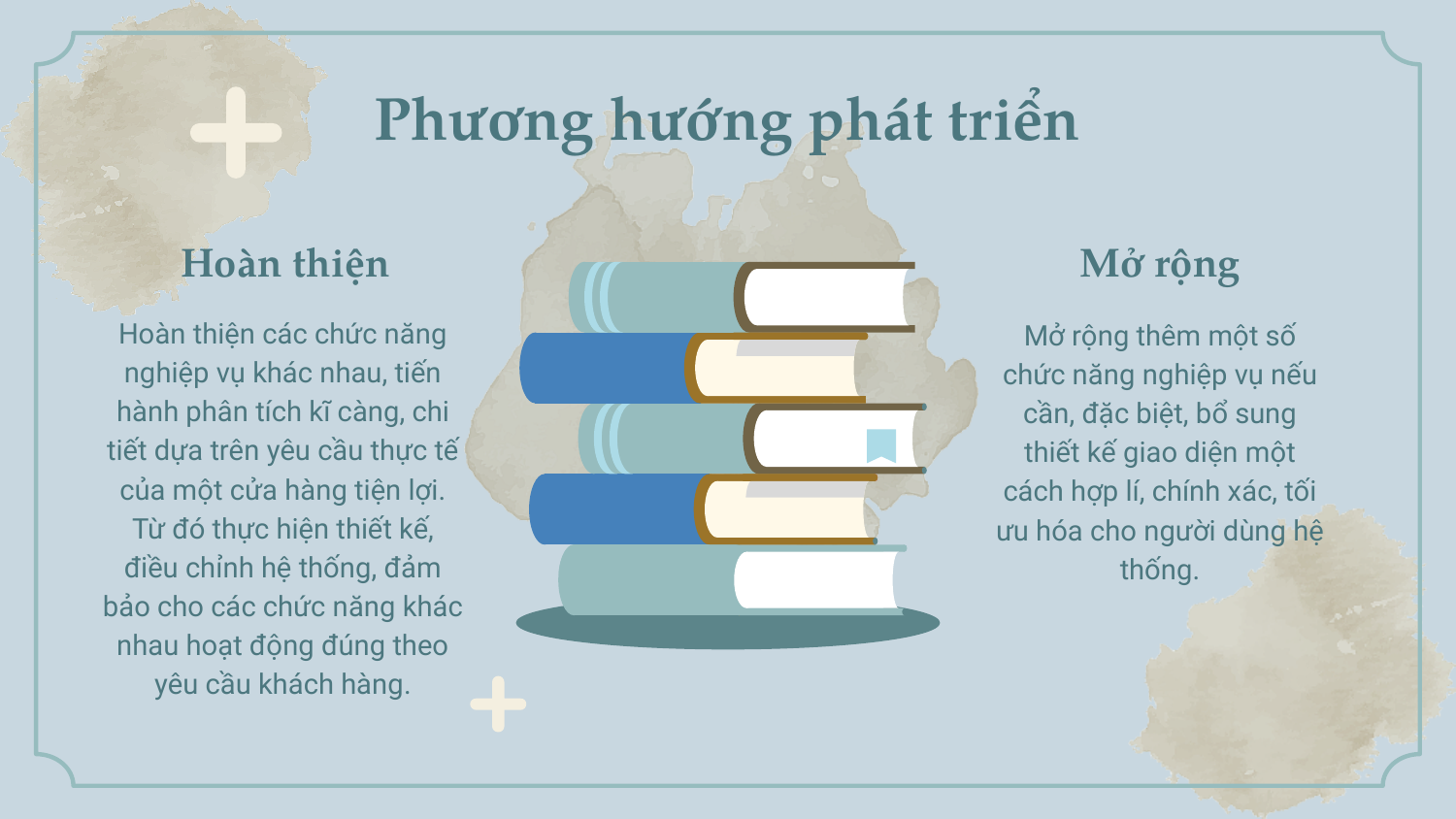

Phương hướng phát triển

# Hoàn thiện
Mở rộng

Mở rộng thêm một số chức năng nghiệp vụ nếu cần, đặc biệt, bổ sung thiết kế giao diện một cách hợp lí, chính xác, tối ưu hóa cho người dùng hệ thống.
Hoàn thiện các chức năng nghiệp vụ khác nhau, tiến hành phân tích kĩ càng, chi tiết dựa trên yêu cầu thực tế của một cửa hàng tiện lợi. Từ đó thực hiện thiết kế, điều chỉnh hệ thống, đảm bảo cho các chức năng khác nhau hoạt động đúng theo yêu cầu khách hàng.